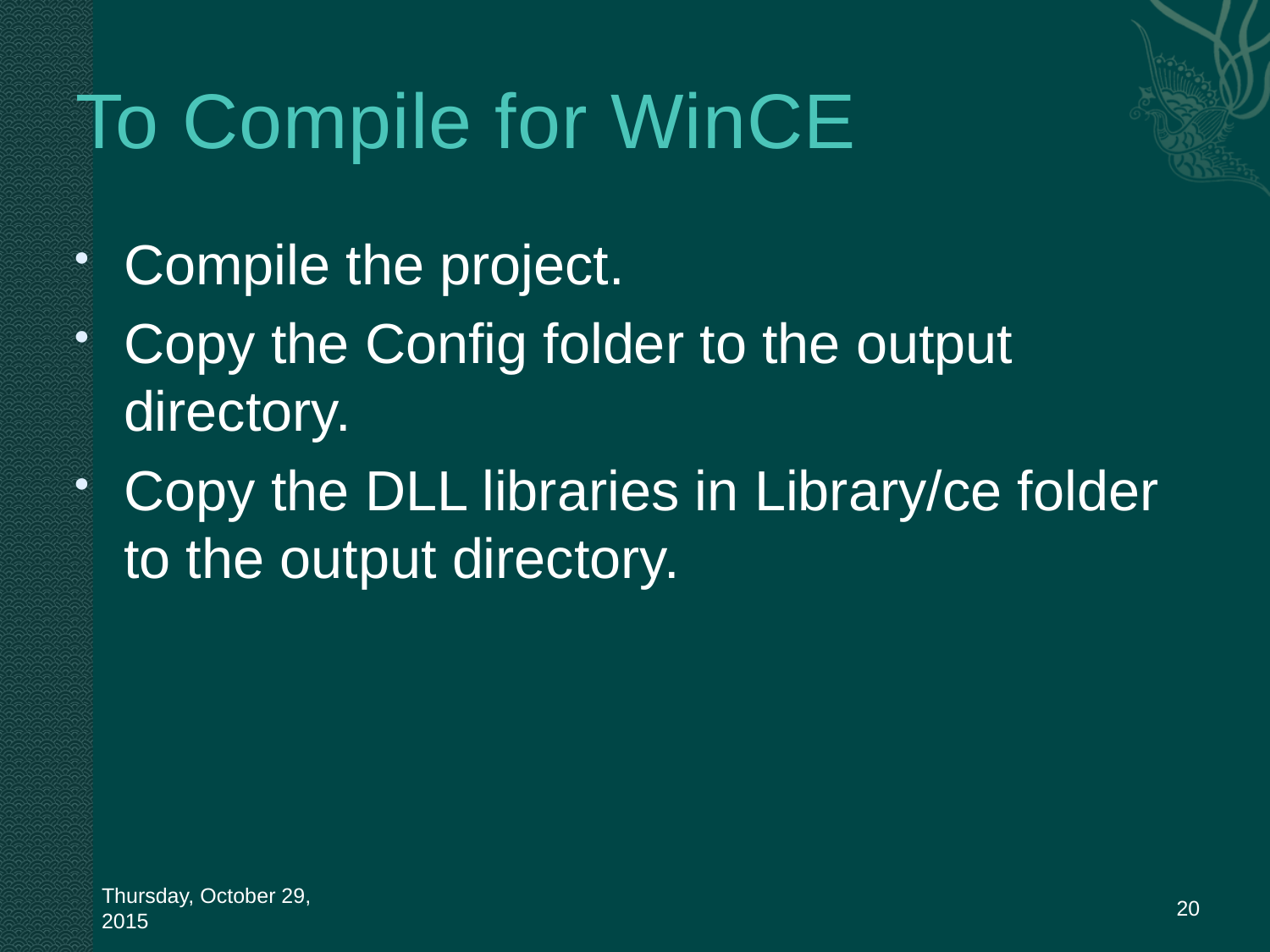

# To Compile for WinCE
Compile the project.
Copy the Config folder to the output directory.
Copy the DLL libraries in Library/ce folder to the output directory.
Thursday, October 29, 2015

20